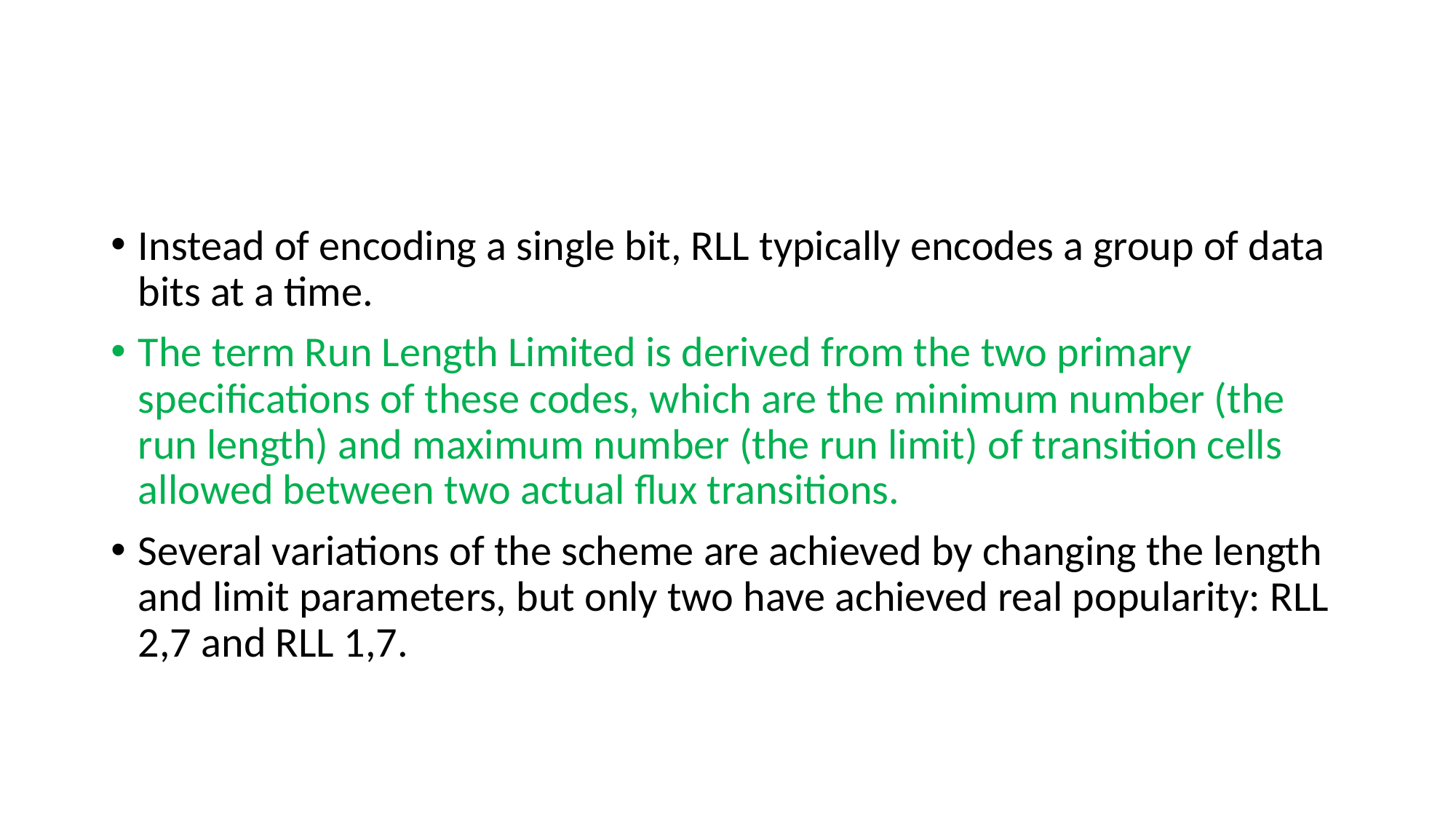

#
Instead of encoding a single bit, RLL typically encodes a group of data bits at a time.
The term Run Length Limited is derived from the two primary specifications of these codes, which are the minimum number (the run length) and maximum number (the run limit) of transition cells allowed between two actual flux transitions.
Several variations of the scheme are achieved by changing the length and limit parameters, but only two have achieved real popularity: RLL 2,7 and RLL 1,7.